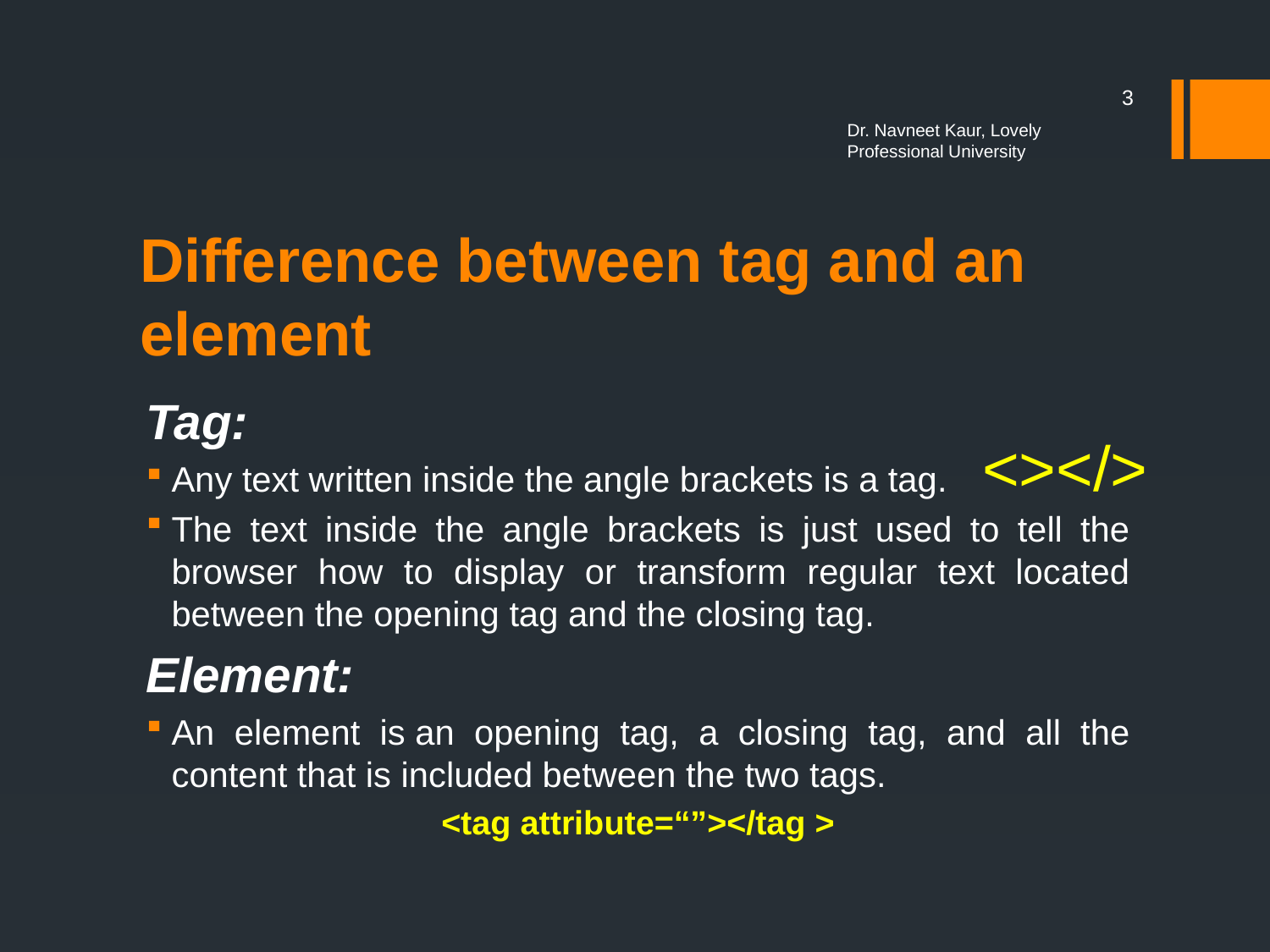

3
Dr. Navneet Kaur, Lovely Professional University
# Difference between tag and an element
Tag:
Any text written inside the angle brackets is a tag.
The text inside the angle brackets is just used to tell the browser how to display or transform regular text located between the opening tag and the closing tag.
Element:
An element is an opening tag, a closing tag, and all the content that is included between the two tags.
<tag attribute=“”></tag >

<></>